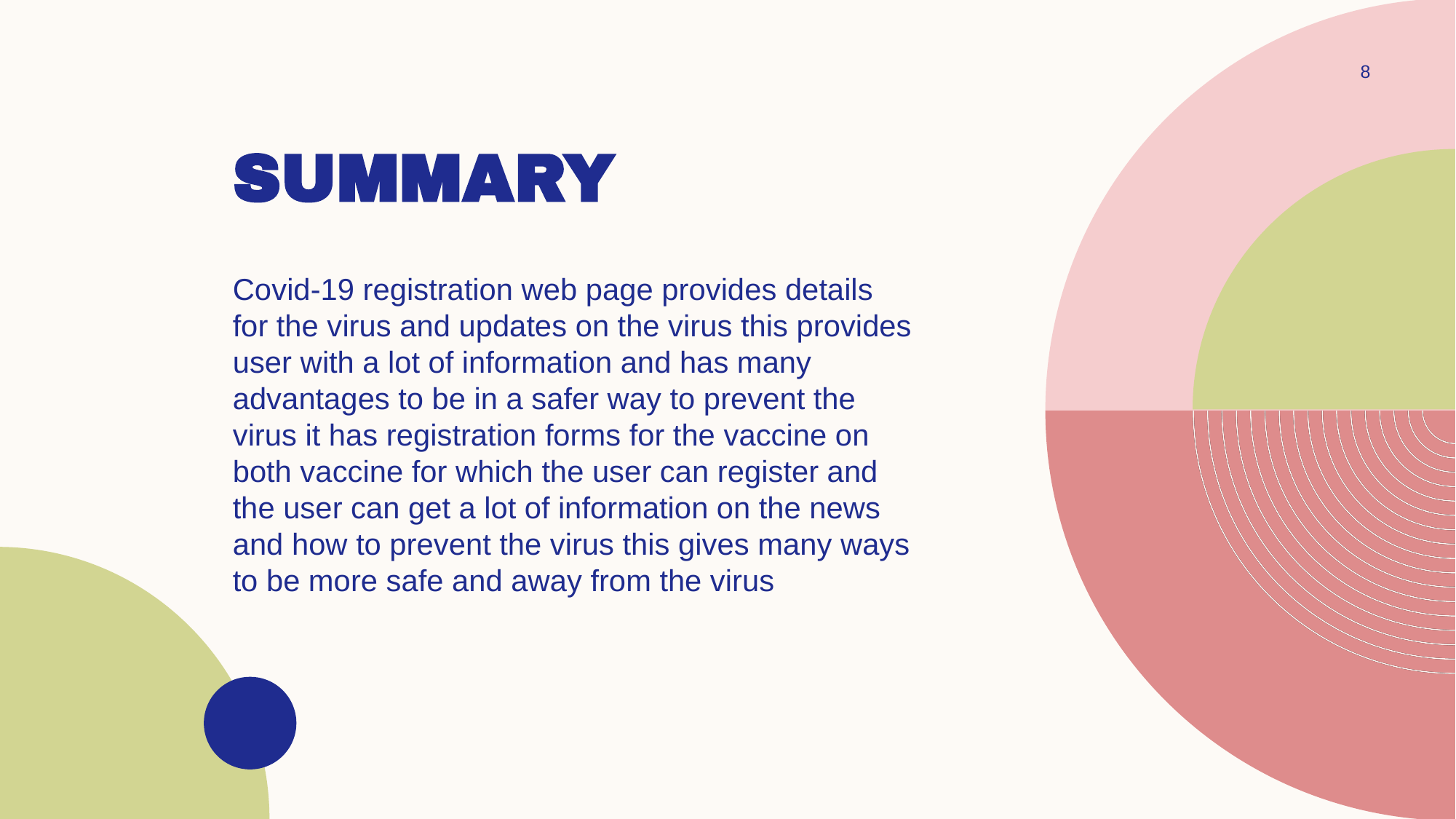

8
# SUMMARY
Covid-19 registration web page provides details for the virus and updates on the virus this provides user with a lot of information and has many advantages to be in a safer way to prevent the virus it has registration forms for the vaccine on both vaccine for which the user can register and the user can get a lot of information on the news and how to prevent the virus this gives many ways to be more safe and away from the virus